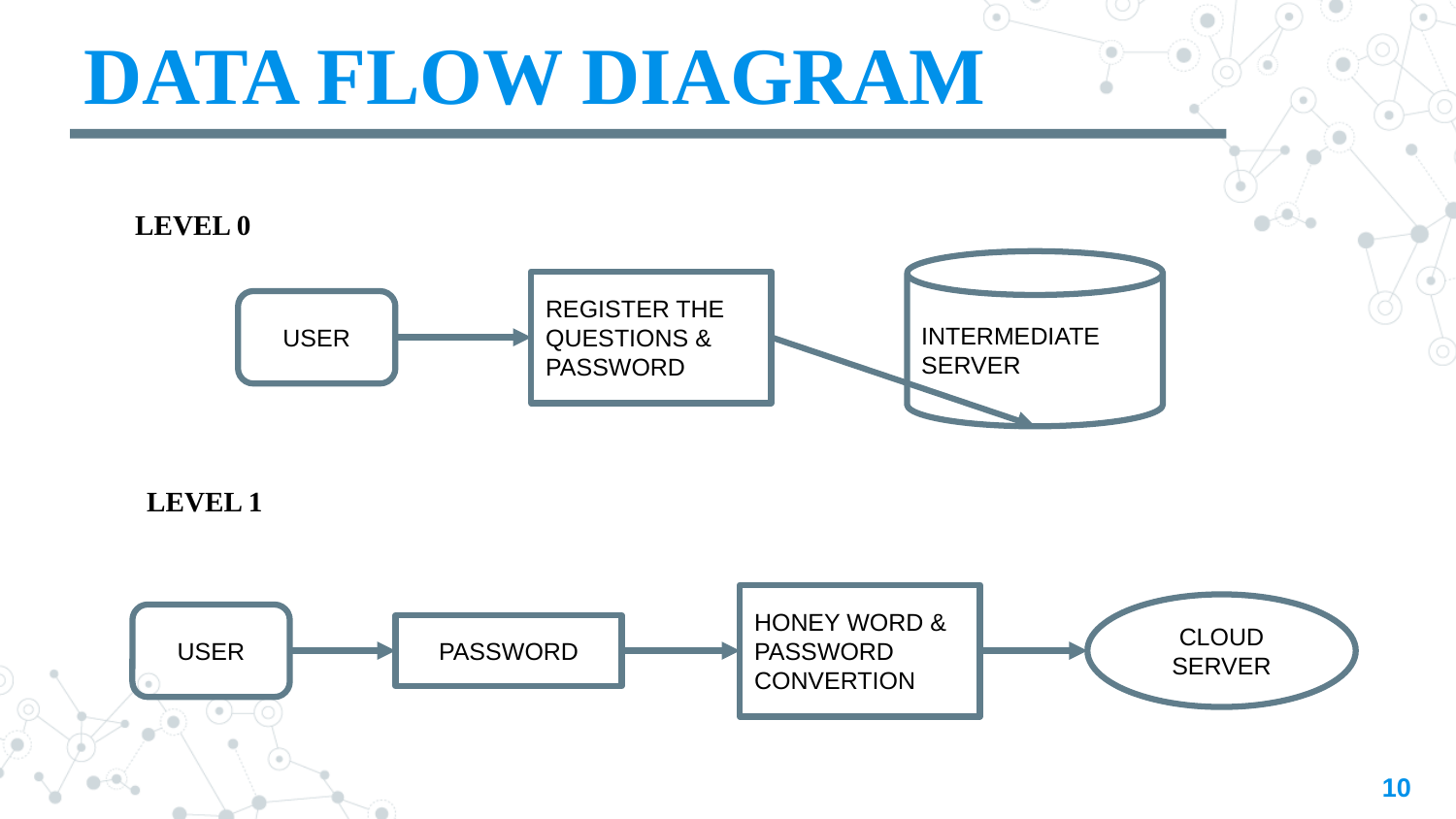

DATA FLOW DIAGRAM

LEVEL 0
INTERMEDIATE SERVER
REGISTER THE QUESTIONS & PASSWORD
USER
LEVEL 1
HONEY WORD & PASSWORD CONVERTION
CLOUD SERVER
USER
PASSWORD
10